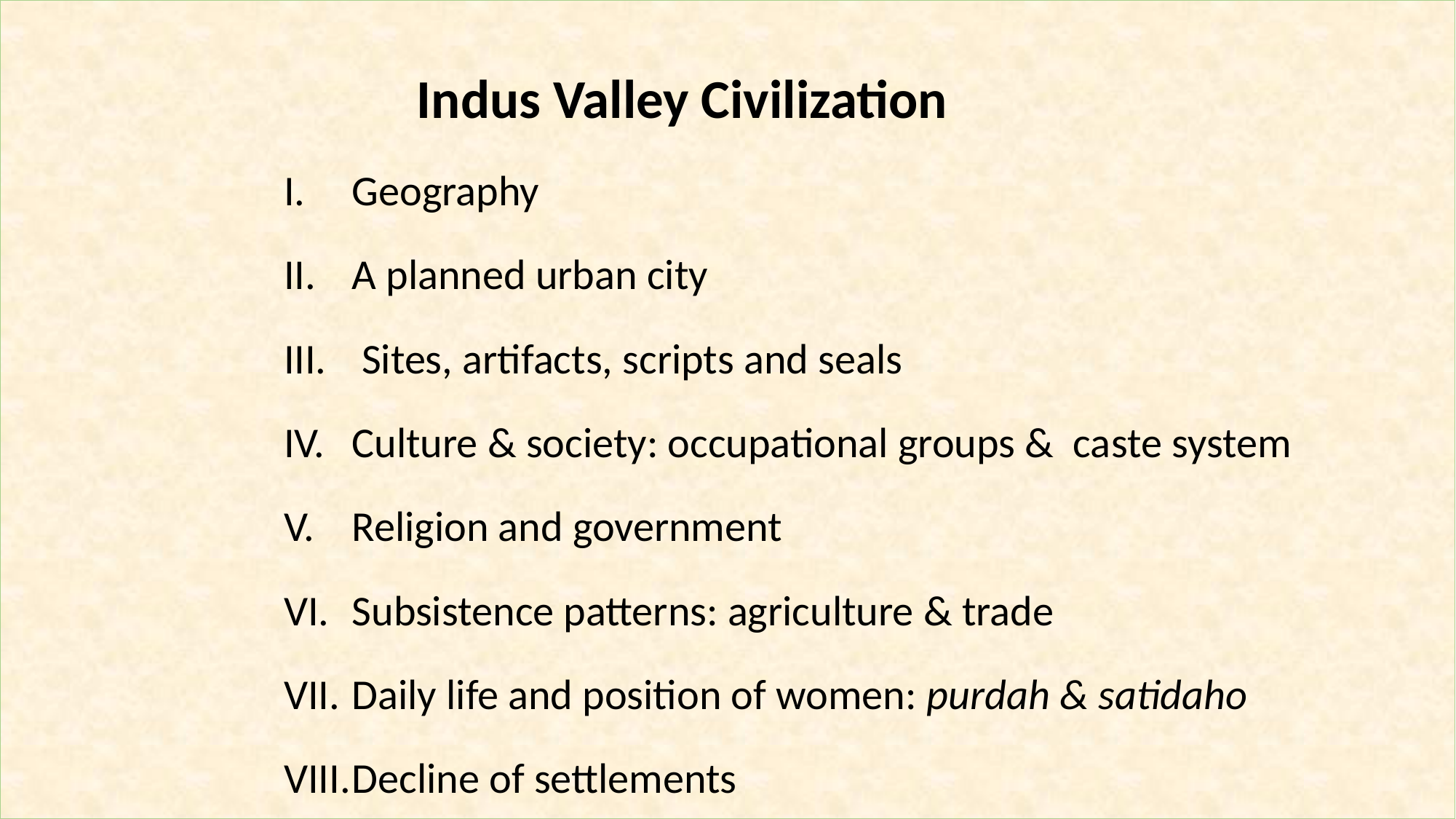

Indus Valley Civilization
Geography
A planned urban city
 Sites, artifacts, scripts and seals
Culture & society: occupational groups &  caste system
Religion and government
Subsistence patterns: agriculture & trade
Daily life and position of women: purdah & satidaho
Decline of settlements